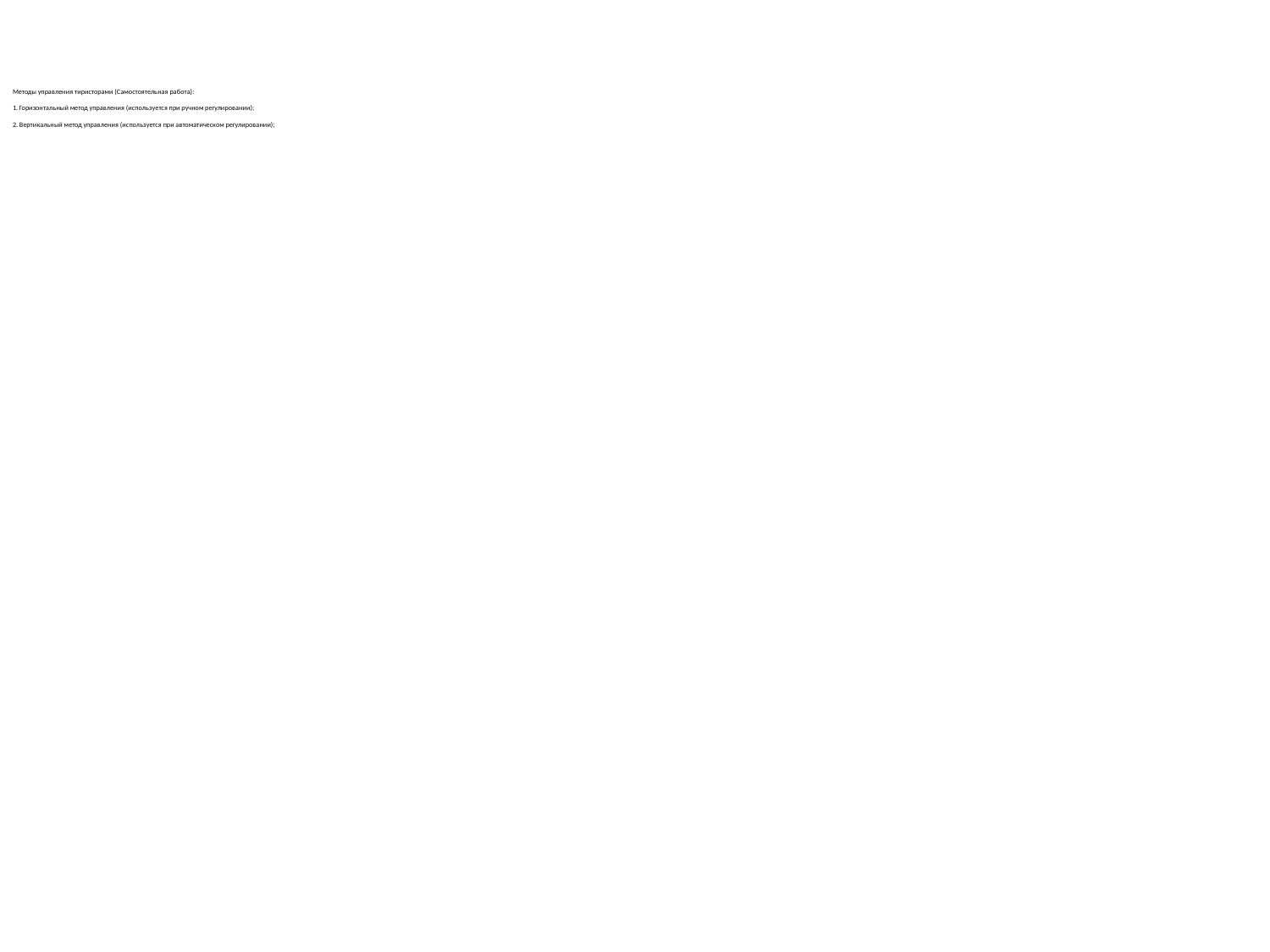

# Методы управления тиристорами (Самостоятельная работа):   1. Горизонтальный метод управления (используется при ручном регулировании);   2. Вертикальный метод управления (используется при автоматическом регулировании);